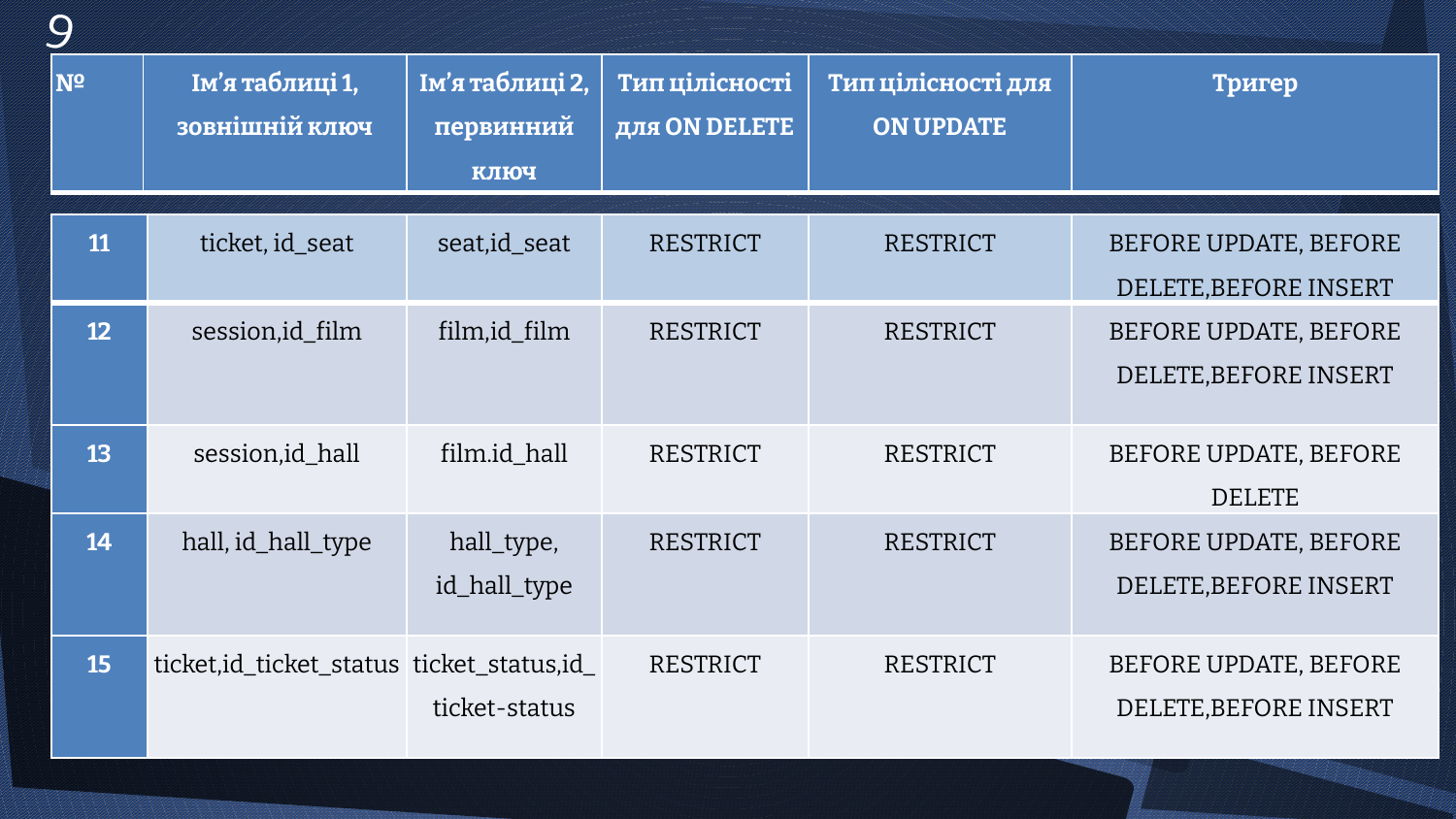

9
| № | Ім’я таблиці 1, зовнішній ключ | Ім’я таблиці 2, первинний ключ | Тип цілісності для ON DELETE | Тип цілісності для ON UPDATE | Тригер |
| --- | --- | --- | --- | --- | --- |
| 11 | ticket, id\_seat | seat,id\_seat | RESTRICT | RESTRICT | BEFORE UPDATE, BEFORE DELETE,BEFORE INSERT |
| --- | --- | --- | --- | --- | --- |
| 12 | session,id\_film | film,id\_film | RESTRICT | RESTRICT | BEFORE UPDATE, BEFORE DELETE,BEFORE INSERT |
| 13 | session,id\_hall | film.id\_hall | RESTRICT | RESTRICT | BEFORE UPDATE, BEFORE DELETE |
| 14 | hall, id\_hall\_type | hall\_type, id\_hall\_type | RESTRICT | RESTRICT | BEFORE UPDATE, BEFORE DELETE,BEFORE INSERT |
| 15 | ticket,id\_ticket\_status | ticket\_status,id\_ticket-status | RESTRICT | RESTRICT | BEFORE UPDATE, BEFORE DELETE,BEFORE INSERT |